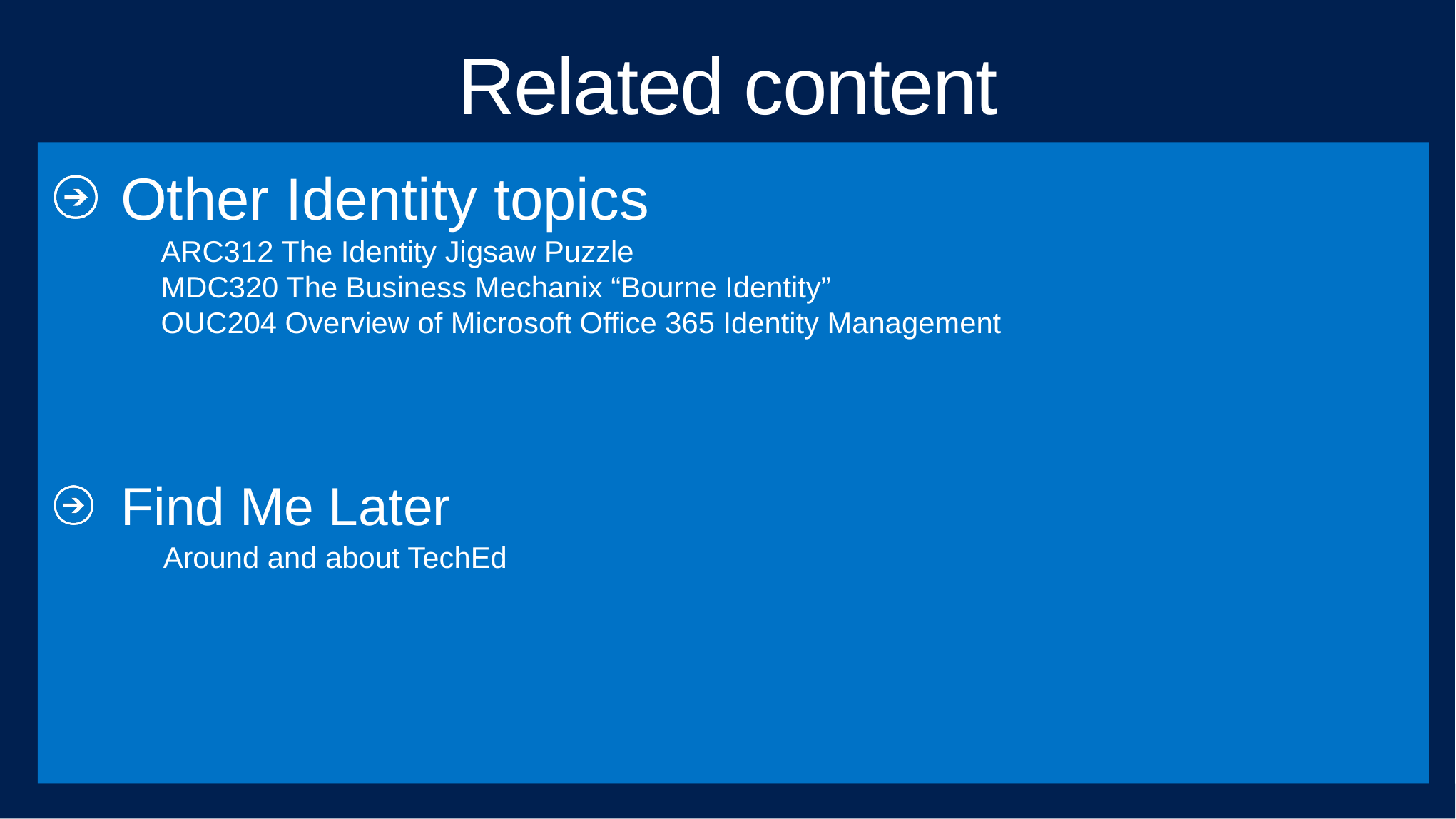

# Related content

Other Identity topics
	ARC312 The Identity Jigsaw Puzzle
	MDC320 The Business Mechanix “Bourne Identity”
	OUC204 Overview of Microsoft Office 365 Identity Management

Find Me Later
Around and about TechEd